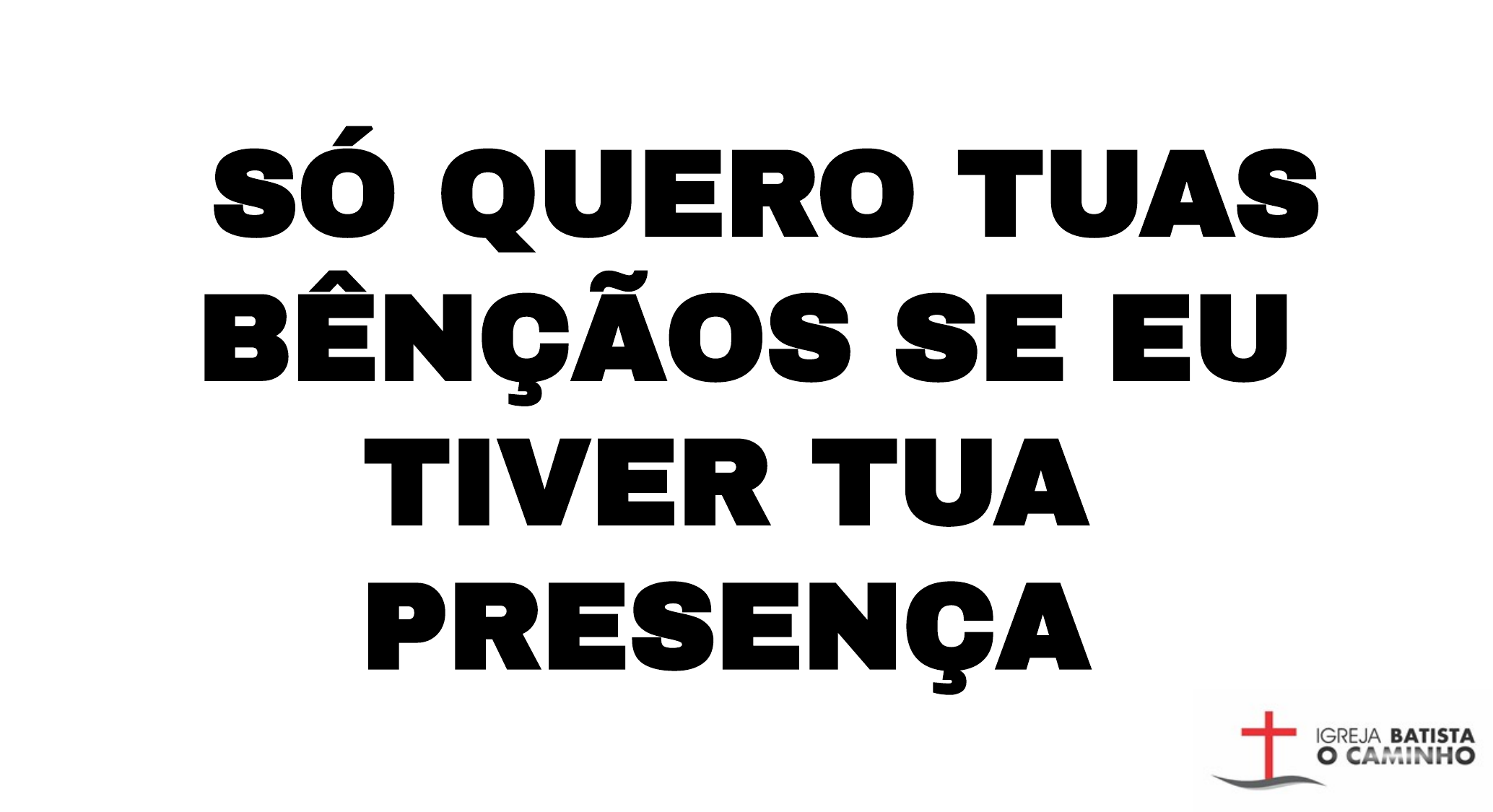

SÓ QUERO TUAS BÊNÇÃOS SE EU TIVER TUA  PRESENÇA